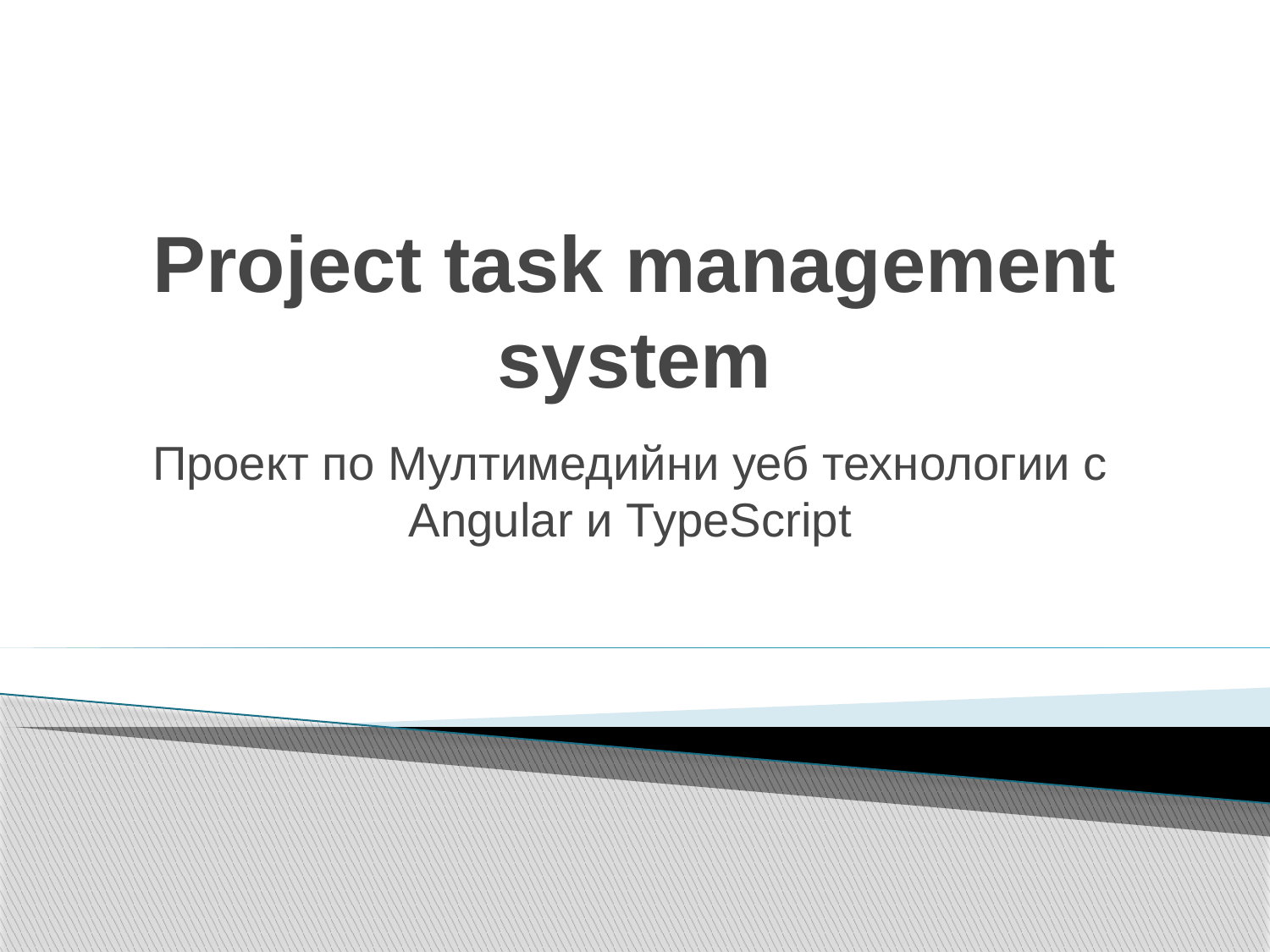

# Project task management system
Проект по Мултимедийни уеб технологии с Angular и TypeScript